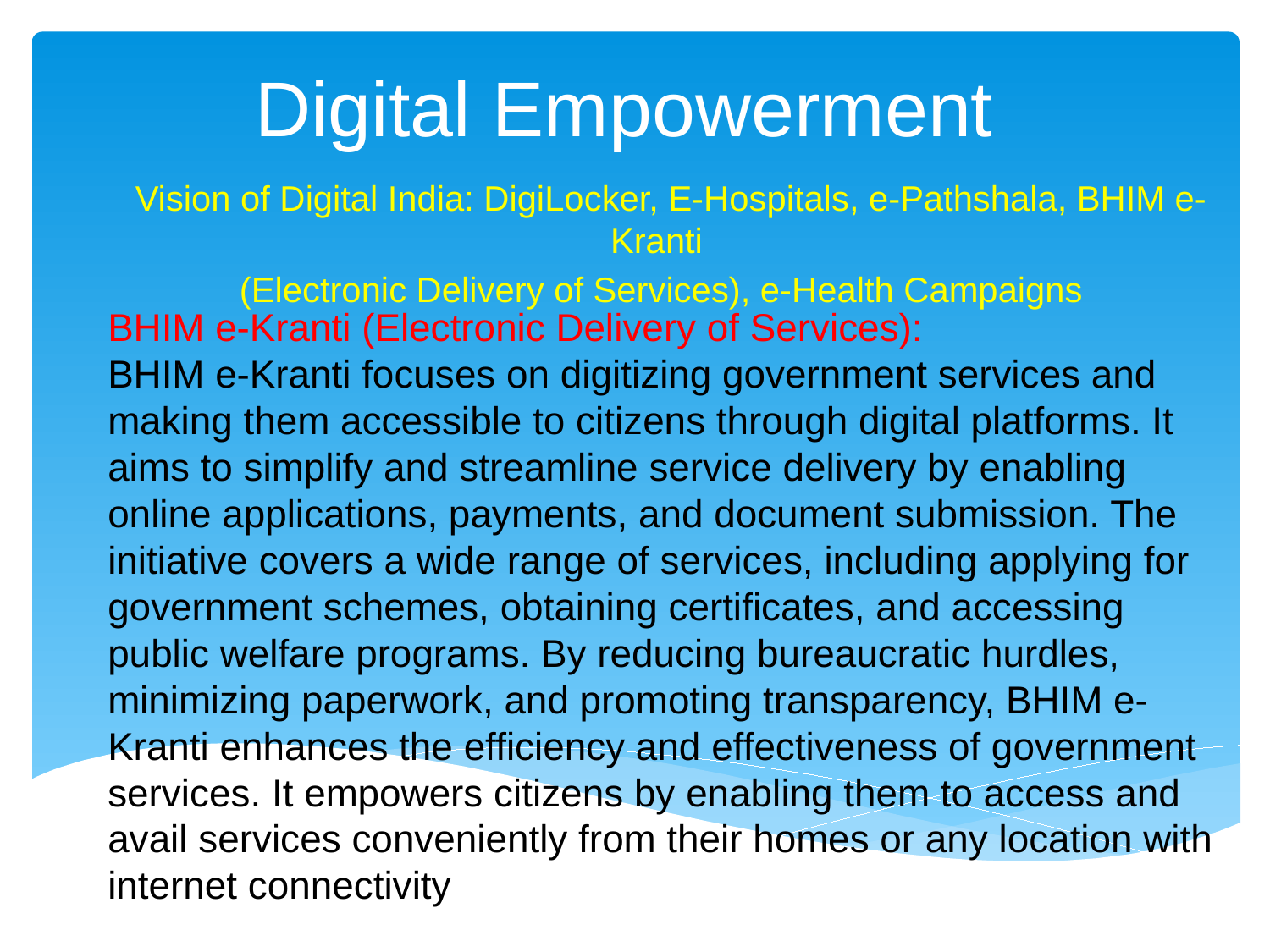

# Digital Empowerment
  Vision of Digital India: DigiLocker, E-Hospitals, e-Pathshala, BHIM e-Kranti
(Electronic Delivery of Services), e-Health Campaigns
BHIM e-Kranti (Electronic Delivery of Services):
BHIM e-Kranti focuses on digitizing government services and making them accessible to citizens through digital platforms. It aims to simplify and streamline service delivery by enabling online applications, payments, and document submission. The initiative covers a wide range of services, including applying for government schemes, obtaining certificates, and accessing public welfare programs. By reducing bureaucratic hurdles, minimizing paperwork, and promoting transparency, BHIM e-Kranti enhances the efficiency and effectiveness of government services. It empowers citizens by enabling them to access and avail services conveniently from their homes or any location with internet connectivity